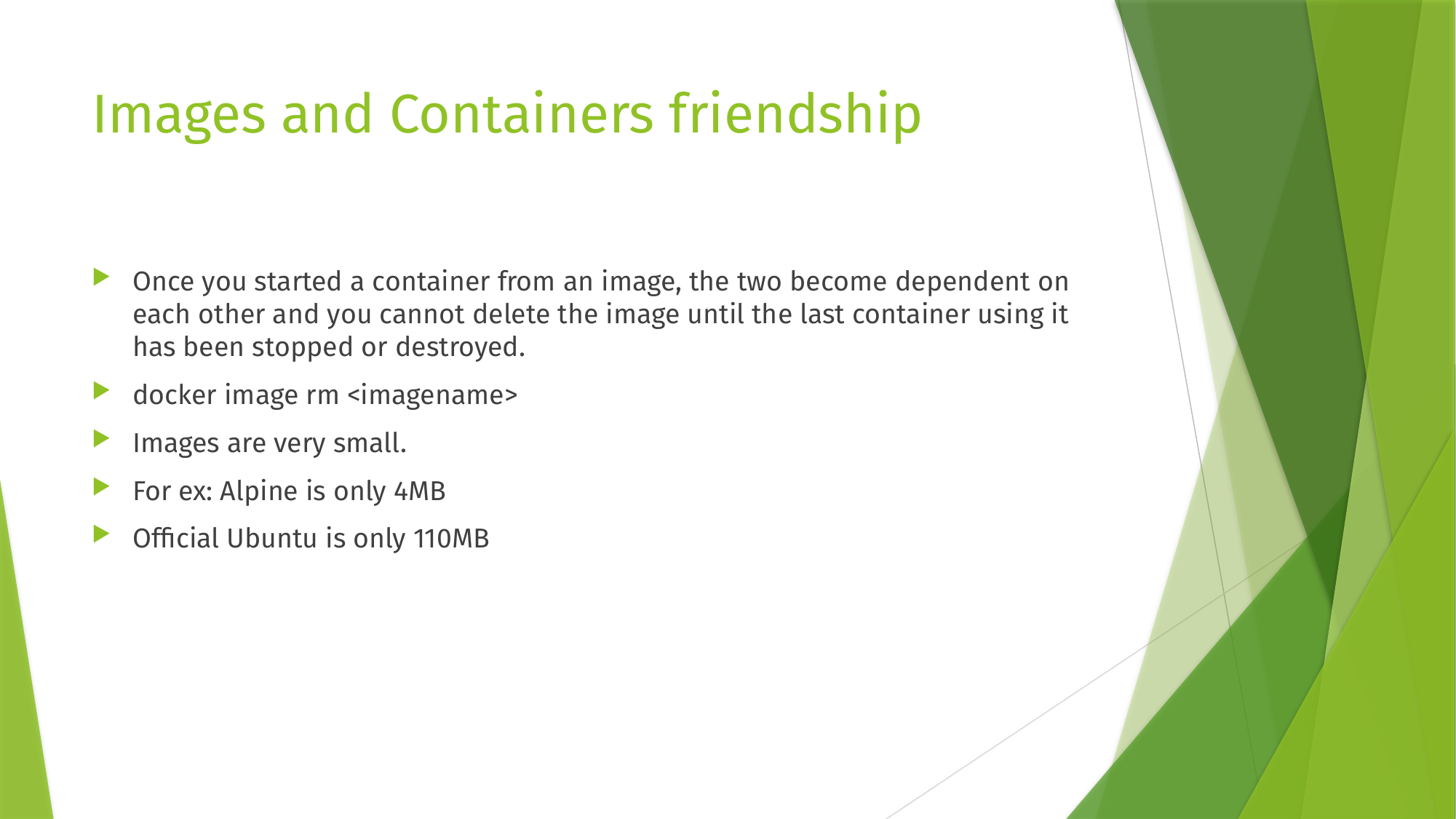

# Images and Containers friendship
Once you started a container from an image, the two become dependent on each other and you cannot delete the image until the last container using it has been stopped or destroyed.
docker image rm <imagename>
Images are very small.
For ex: Alpine is only 4MB
Official Ubuntu is only 110MB